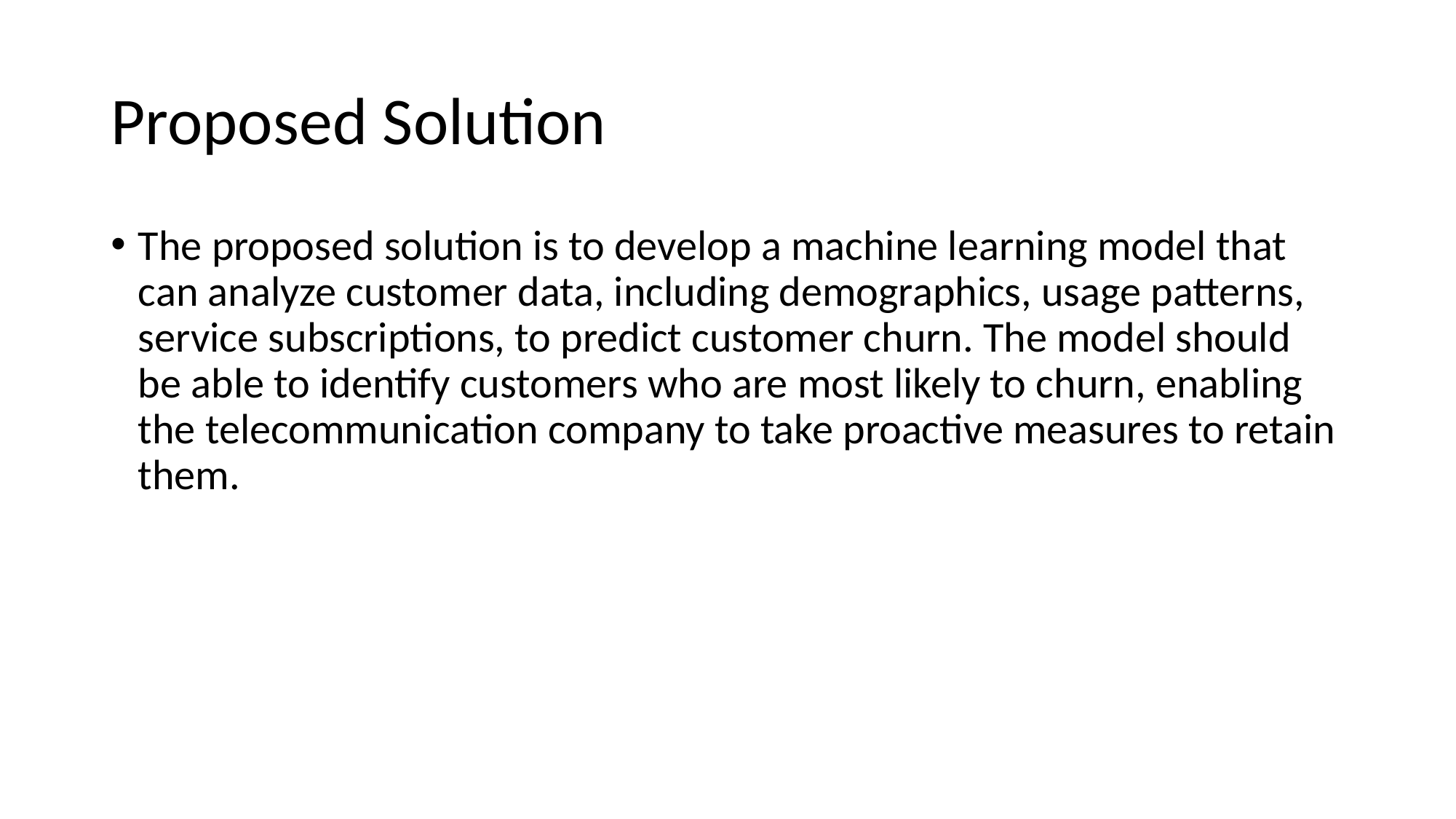

# Proposed Solution
The proposed solution is to develop a machine learning model that can analyze customer data, including demographics, usage patterns, service subscriptions, to predict customer churn. The model should be able to identify customers who are most likely to churn, enabling the telecommunication company to take proactive measures to retain them.